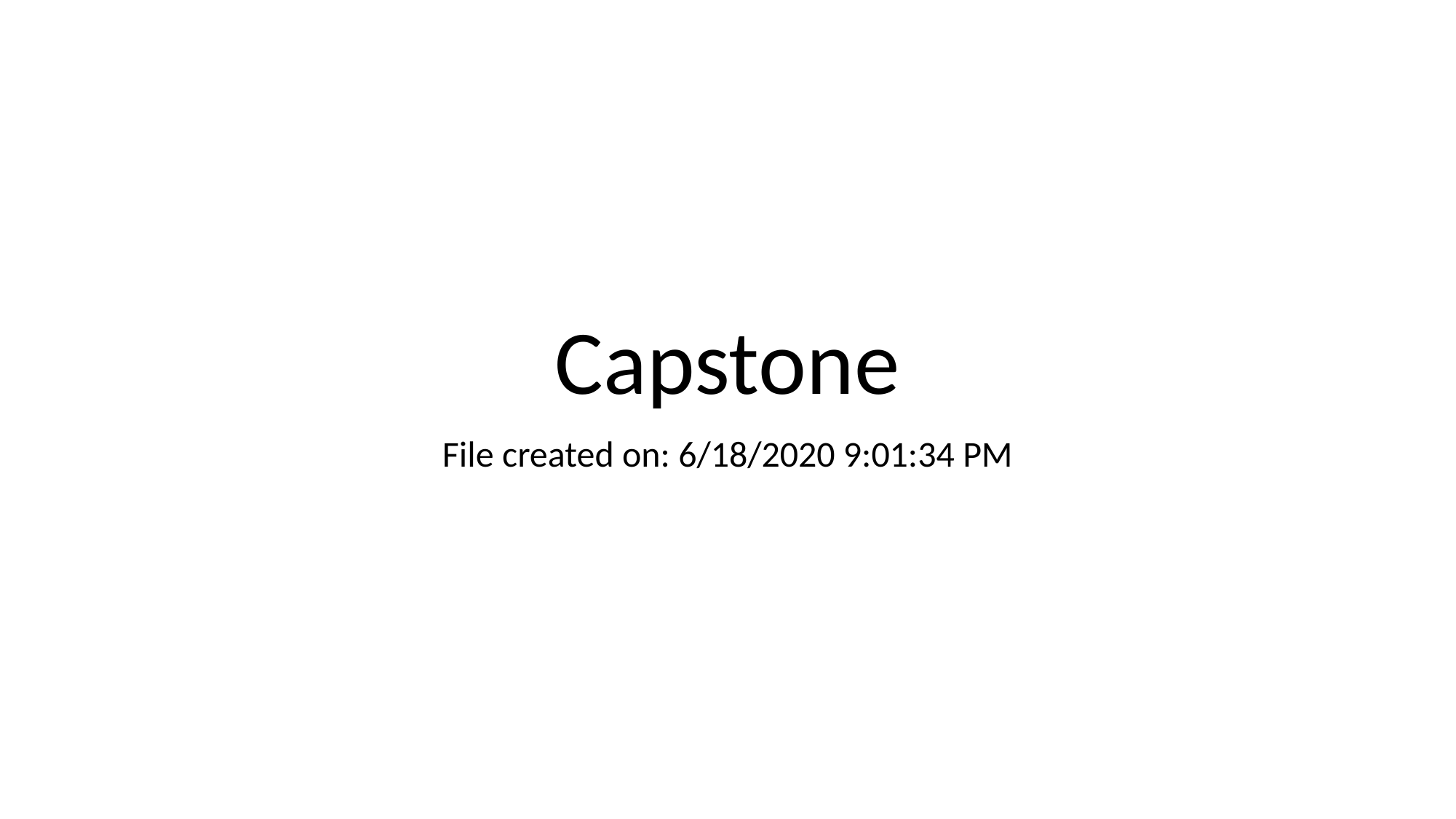

# Capstone
File created on: 6/18/2020 9:01:34 PM